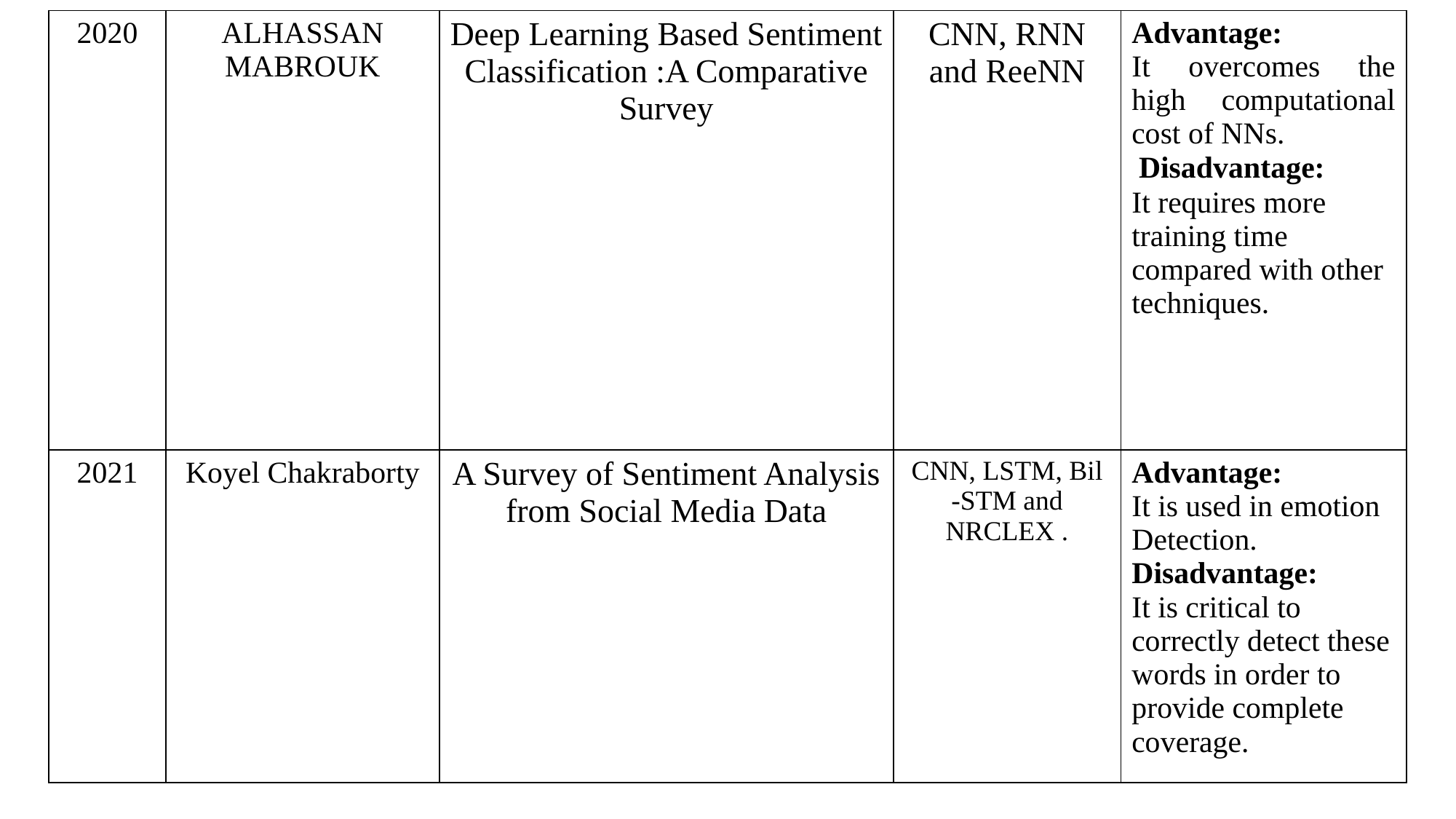

| 2020 | ALHASSAN MABROUK | Deep Learning Based Sentiment Classification :A Comparative Survey | CNN, RNN and ReeNN | Advantage: It overcomes the high computational cost of NNs.  Disadvantage: It requires more training time compared with other techniques. |
| --- | --- | --- | --- | --- |
| 2021 | Koyel Chakraborty | A Survey of Sentiment Analysis from Social Media Data | CNN, LSTM, Bil -STM and NRCLEX . | Advantage: It is used in emotion Detection. Disadvantage: It is critical to correctly detect these words in order to provide complete coverage. |